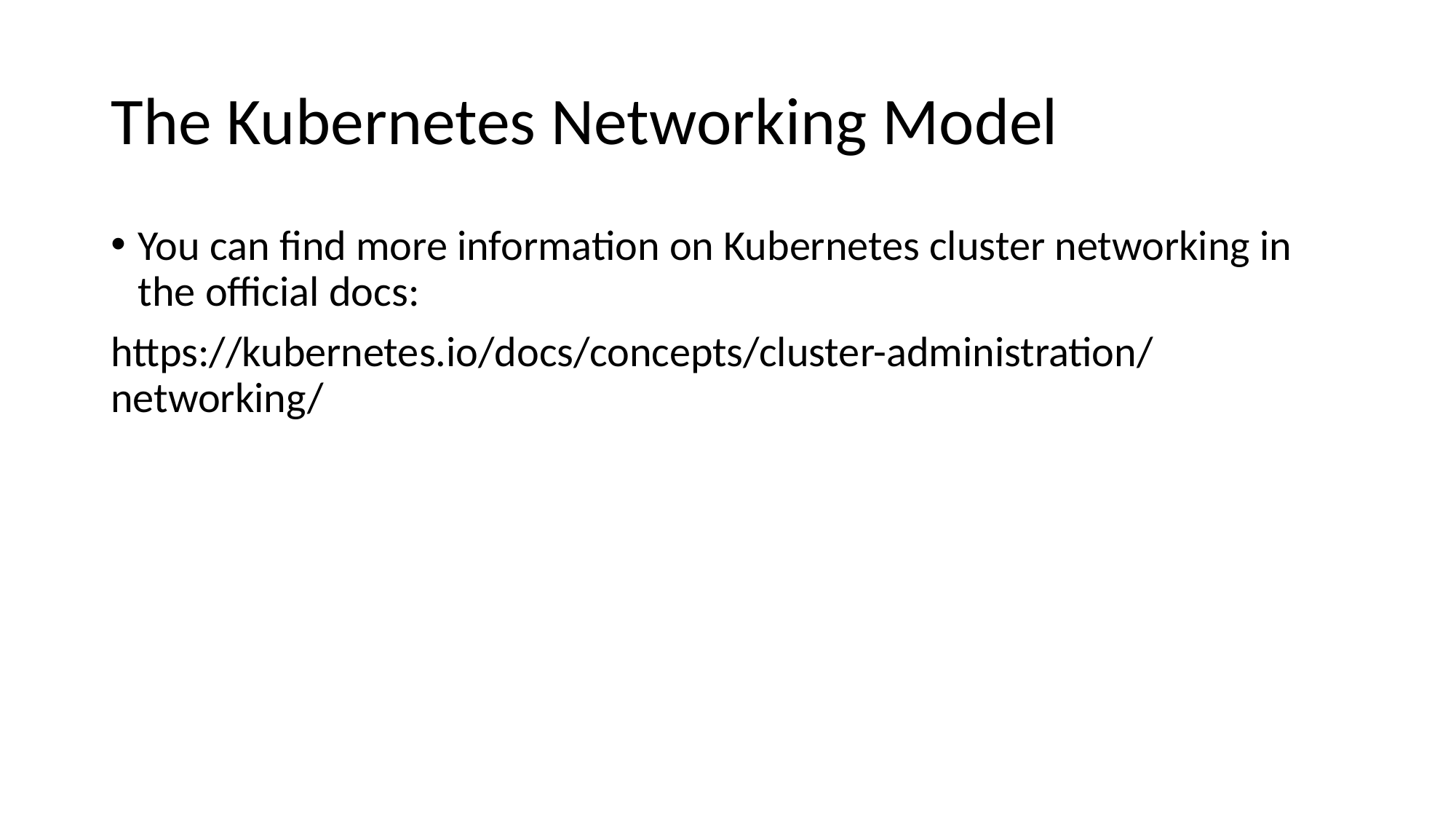

# The Kubernetes Networking Model
You can find more information on Kubernetes cluster networking in the official docs:
https://kubernetes.io/docs/concepts/cluster-administration/networking/